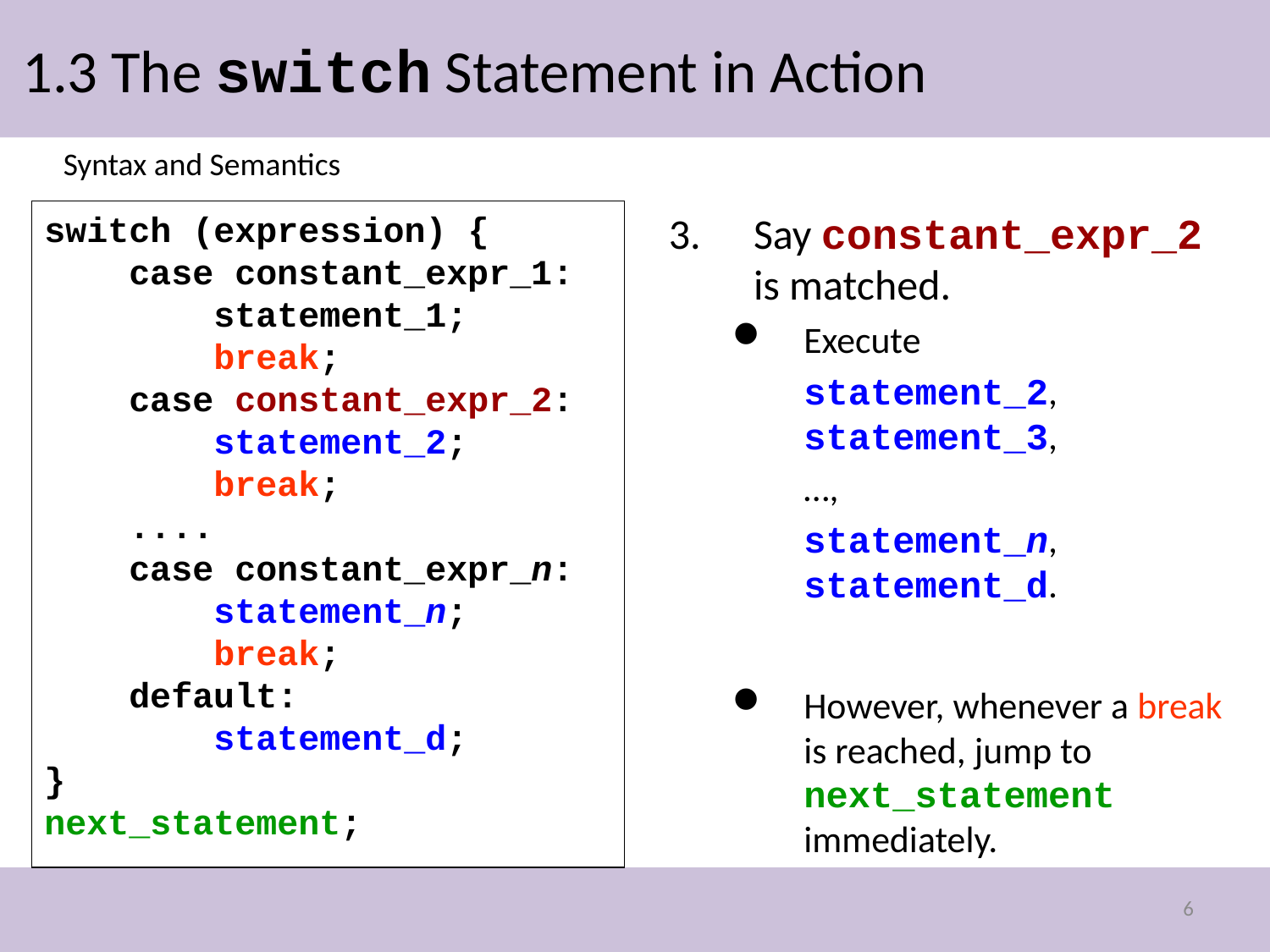

# 1.3 The switch Statement in Action
Syntax and Semantics
switch (expression) {
    case constant_expr_1:
        statement_1;
        break;
    case constant_expr_2:
        statement_2;
        break;
    ....
    case constant_expr_n:
        statement_n;
        break;
    default:
        statement_d;
}
next_statement;
Say constant_expr_2 is matched.
Execute
	statement_2, statement_3,
	…,
	statement_n, statement_d.

However, whenever a break is reached, jump to next_statement immediately.
6